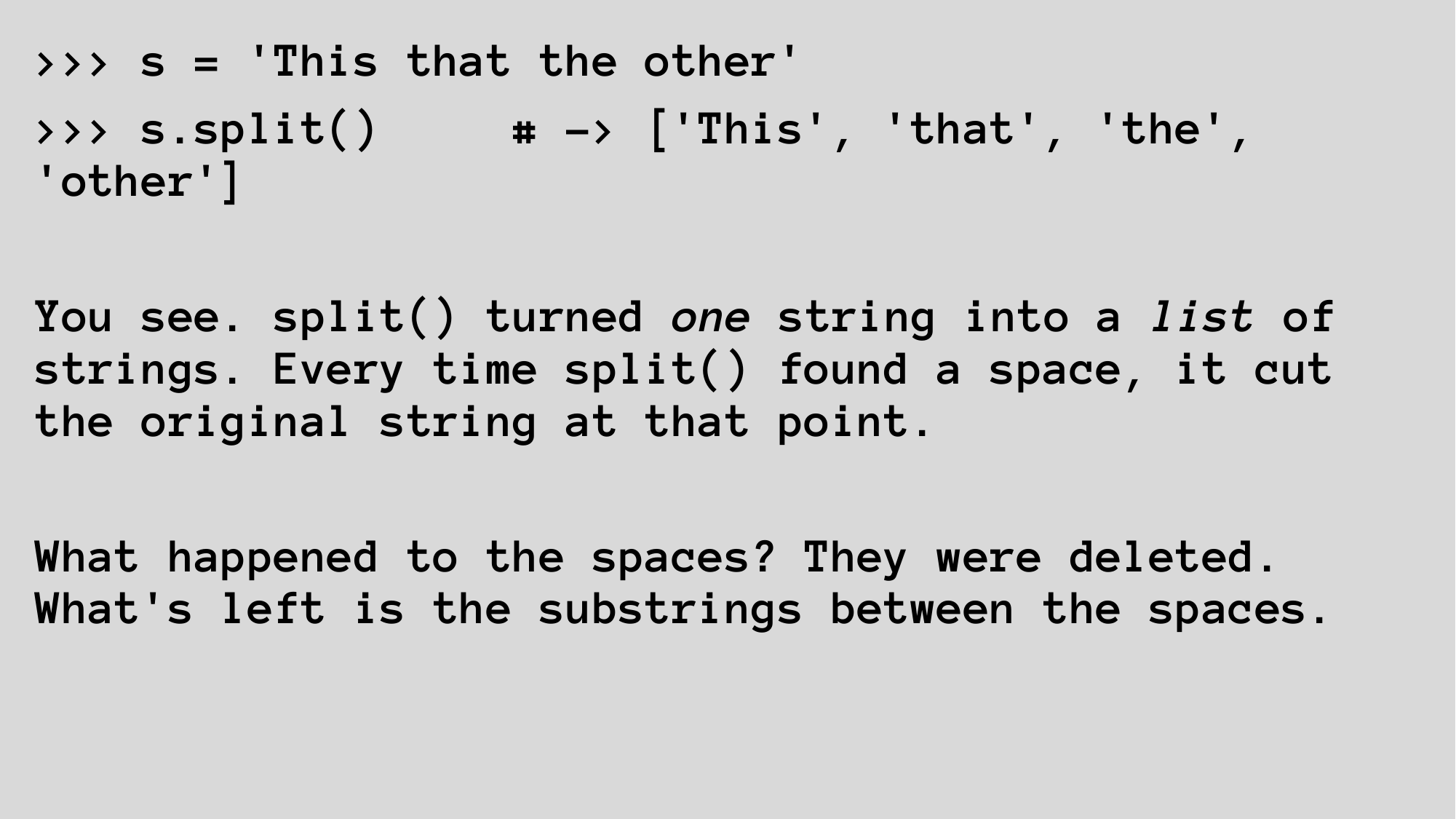

>>> s = 'This that the other'
>>> s.split()     # -> ['This', 'that', 'the', 'other']

You see. split() turned one string into a list of strings. Every time split() found a space, it cut the original string at that point.

What happened to the spaces? They were deleted. What's left is the substrings between the spaces.